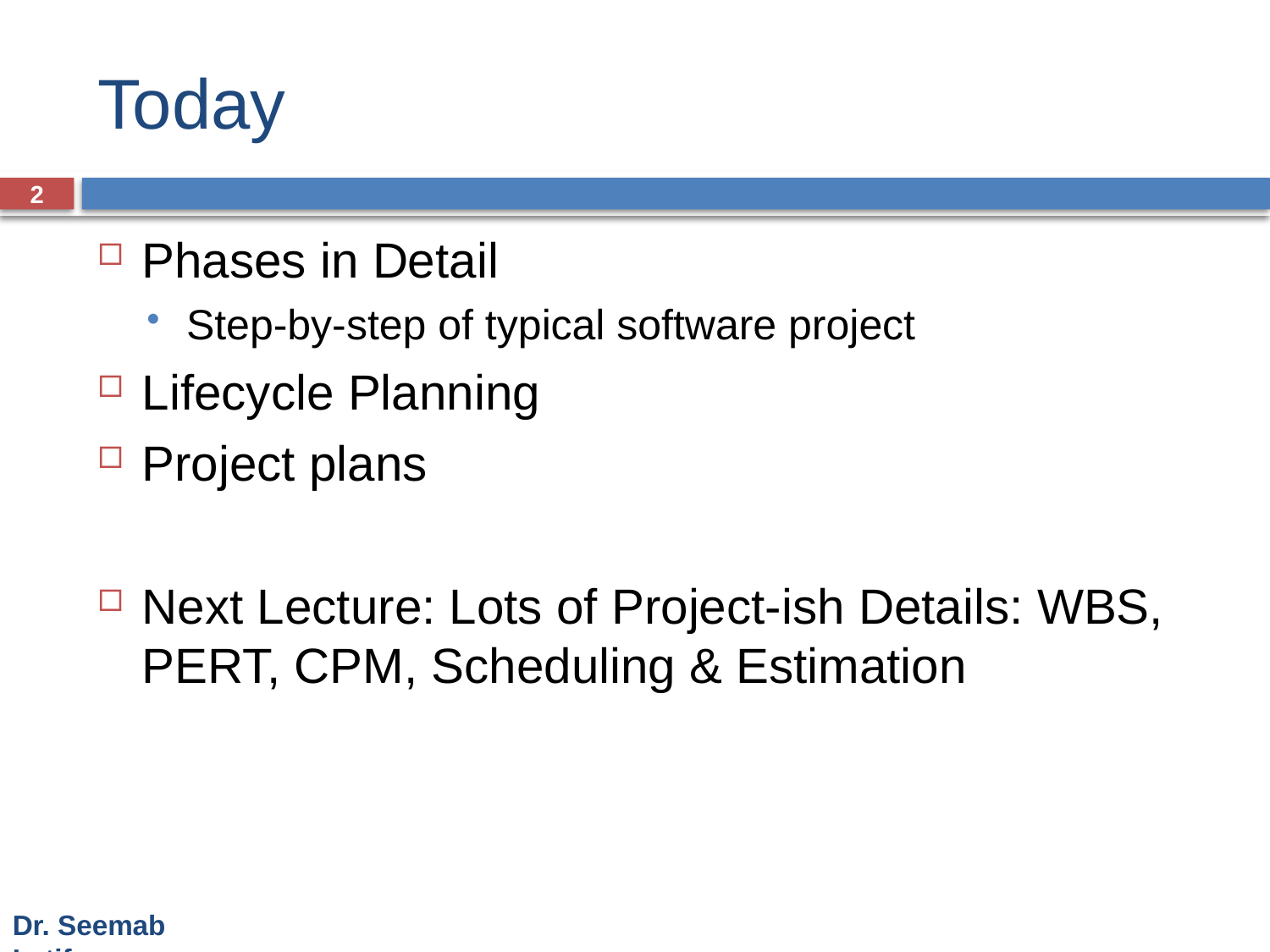

# Today
2
Phases in Detail
Step-by-step of typical software project
Lifecycle Planning
Project plans

Next Lecture: Lots of Project-ish Details: WBS, PERT, CPM, Scheduling & Estimation